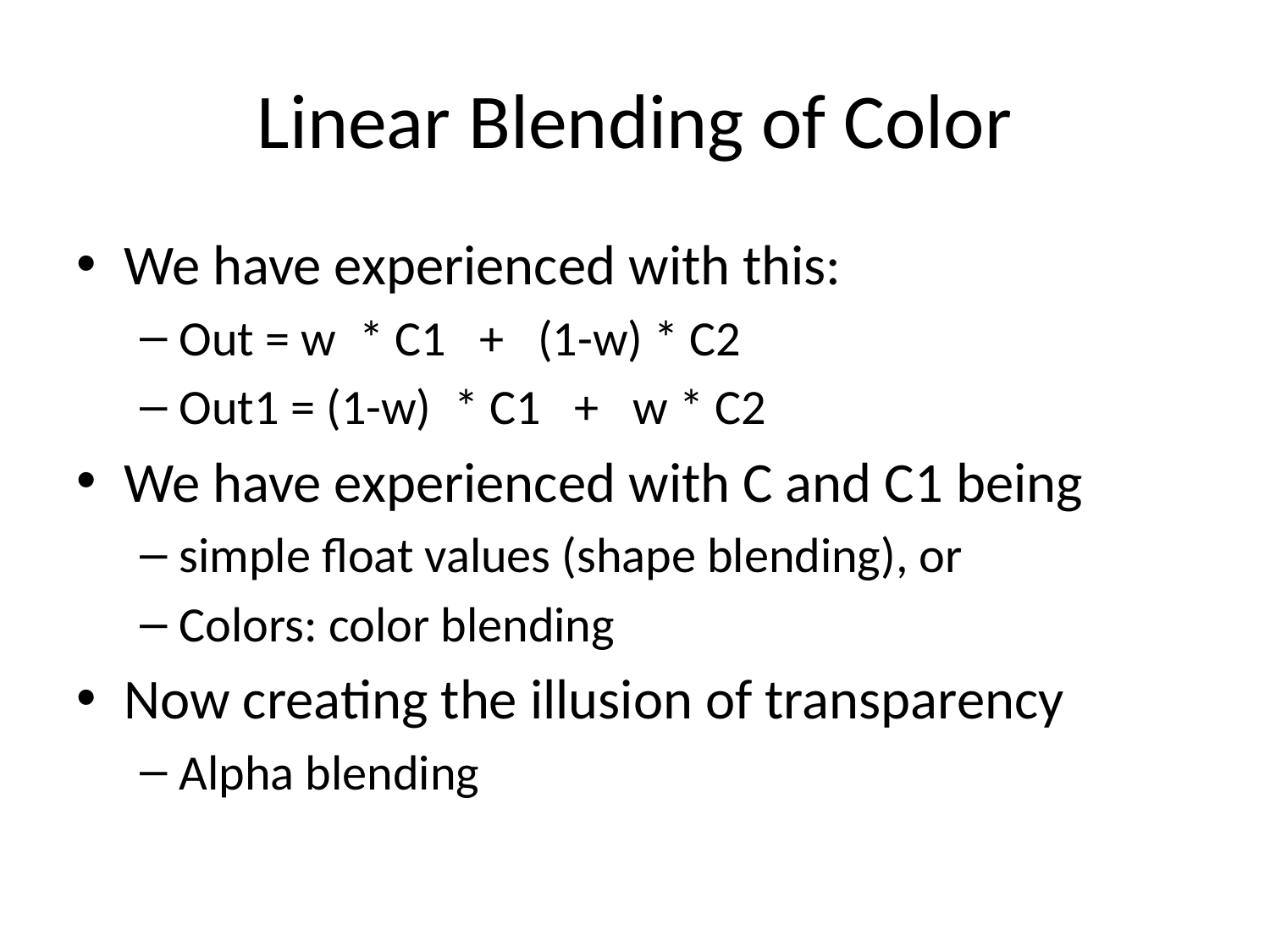

# Linear Blending of Color
We have experienced with this:
Out = w  * C1   +   (1-w) * C2
Out1 = (1-w)  * C1   +   w * C2
We have experienced with C and C1 being
simple float values (shape blending), or
Colors: color blending
Now creating the illusion of transparency
Alpha blending